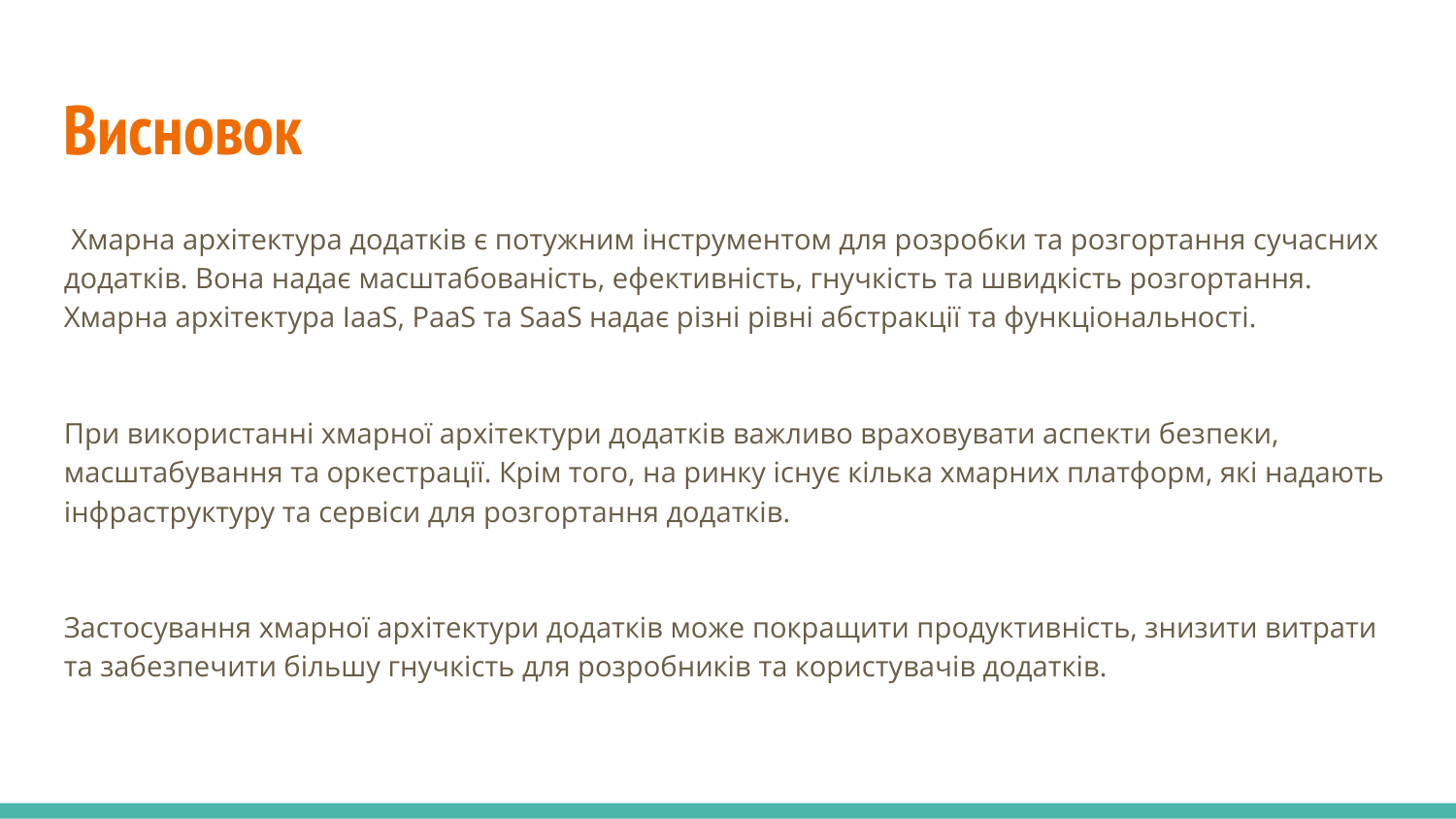

Висновок
 Хмарна архітектура додатків є потужним інструментом для розробки та розгортання сучасних додатків. Вона надає масштабованість, ефективність, гнучкість та швидкість розгортання. Хмарна архітектура IaaS, PaaS та SaaS надає різні рівні абстракції та функціональності.

При використанні хмарної архітектури додатків важливо враховувати аспекти безпеки, масштабування та оркестрації. Крім того, на ринку існує кілька хмарних платформ, які надають інфраструктуру та сервіси для розгортання додатків.

Застосування хмарної архітектури додатків може покращити продуктивність, знизити витрати та забезпечити більшу гнучкість для розробників та користувачів додатків.